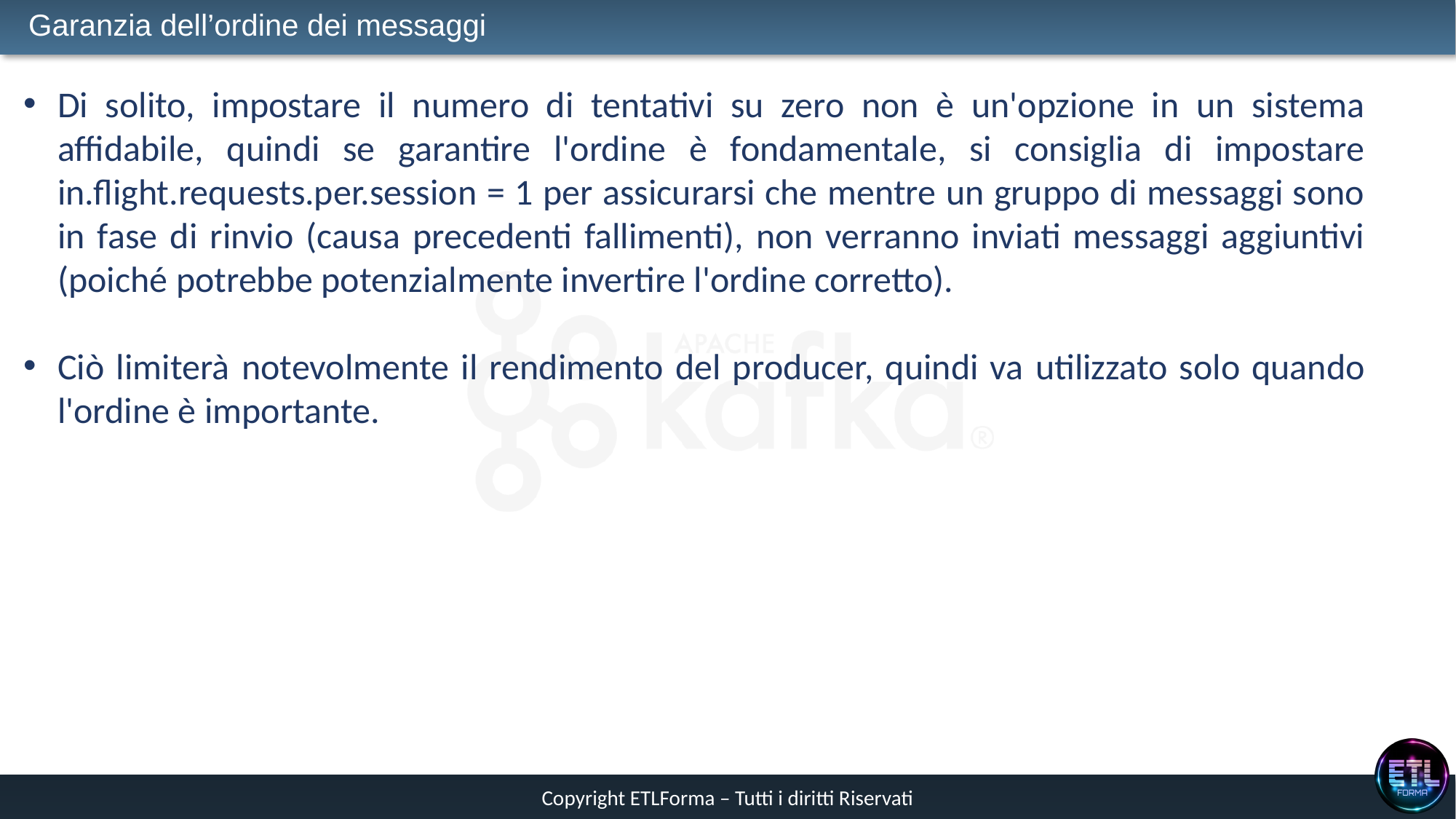

# Garanzia dell’ordine dei messaggi
Di solito, impostare il numero di tentativi su zero non è un'opzione in un sistema affidabile, quindi se garantire l'ordine è fondamentale, si consiglia di impostare in.flight.requests.per.session = 1 per assicurarsi che mentre un gruppo di messaggi sono in fase di rinvio (causa precedenti fallimenti), non verranno inviati messaggi aggiuntivi (poiché potrebbe potenzialmente invertire l'ordine corretto).

Ciò limiterà notevolmente il rendimento del producer, quindi va utilizzato solo quando l'ordine è importante.